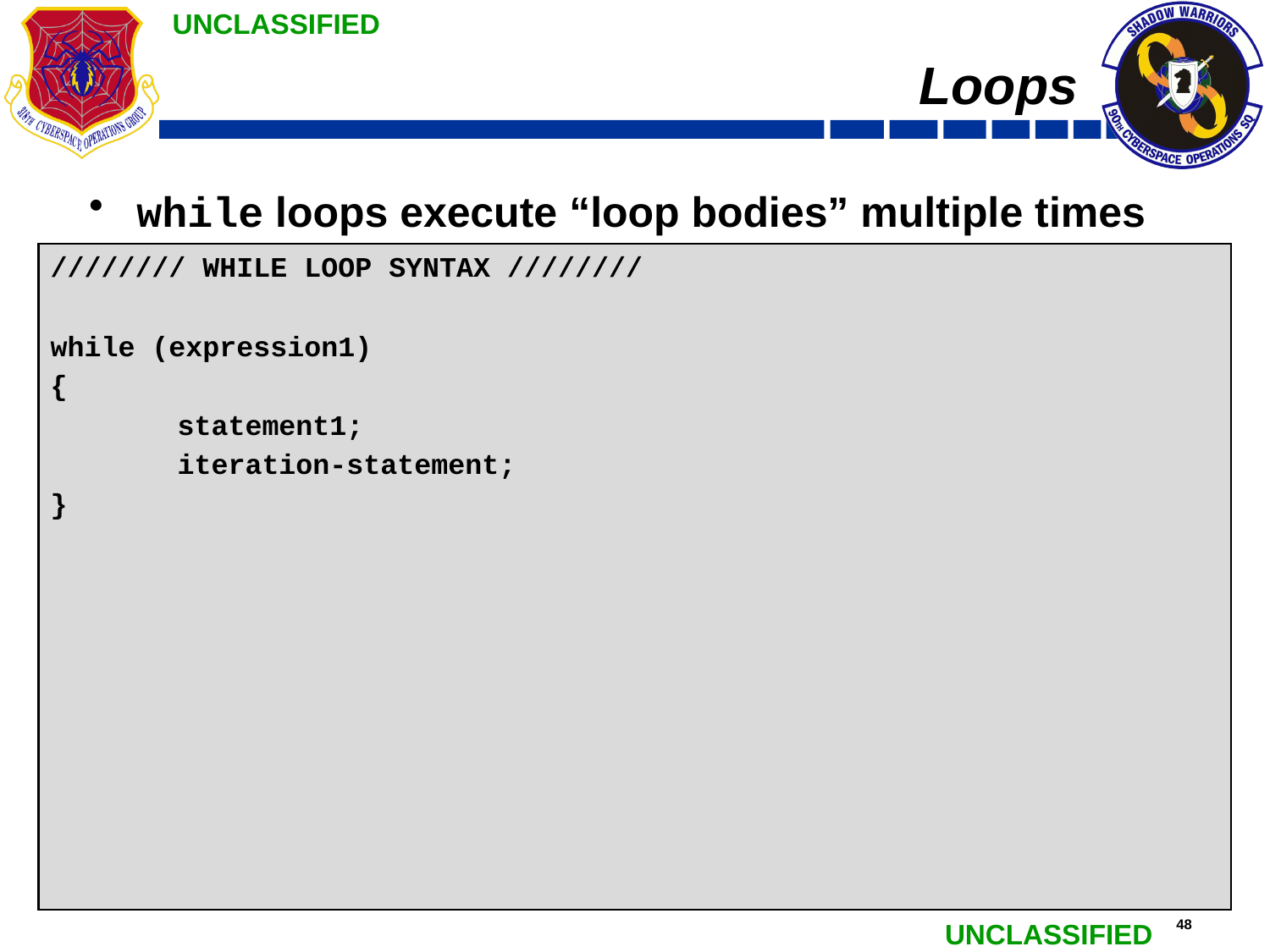

# Loops
while loops execute “loop bodies” multiple times
//////// WHILE LOOP SYNTAX ////////
// expression1 is the condition, evaluated as a boolean expression
while (expression1)		// See above comment
{				// Executed when expression1 != 0
	statement1;		// Regular code
	iteration-statement;	// Ensure you control expression1
}

/* Terminating conditions must be included in the loop body */

/* Sequence of for loop execution:
	1.  Is expression1 true?
		2.a.  If so,
			2.a.i   execute the code block
			2.a.iii go back to 1.
		2.b.  If not, stop looping */
//////// WHILE LOOP SYNTAX ////////

while (expression1)
{
	statement1;
	iteration-statement;
}